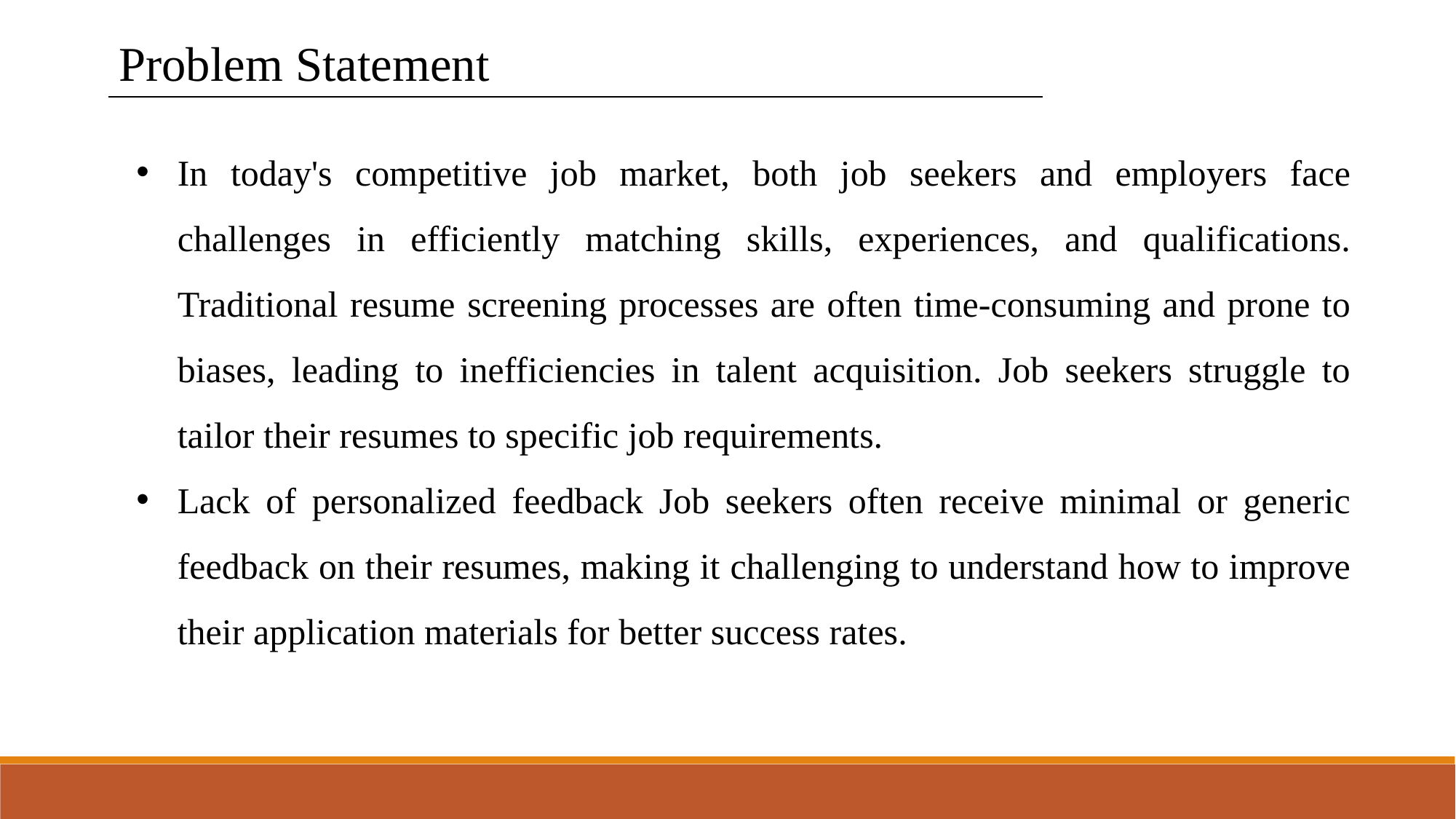

Problem Statement
In today's competitive job market, both job seekers and employers face challenges in efficiently matching skills, experiences, and qualifications. Traditional resume screening processes are often time-consuming and prone to biases, leading to inefficiencies in talent acquisition. Job seekers struggle to tailor their resumes to specific job requirements.
Lack of personalized feedback Job seekers often receive minimal or generic feedback on their resumes, making it challenging to understand how to improve their application materials for better success rates.